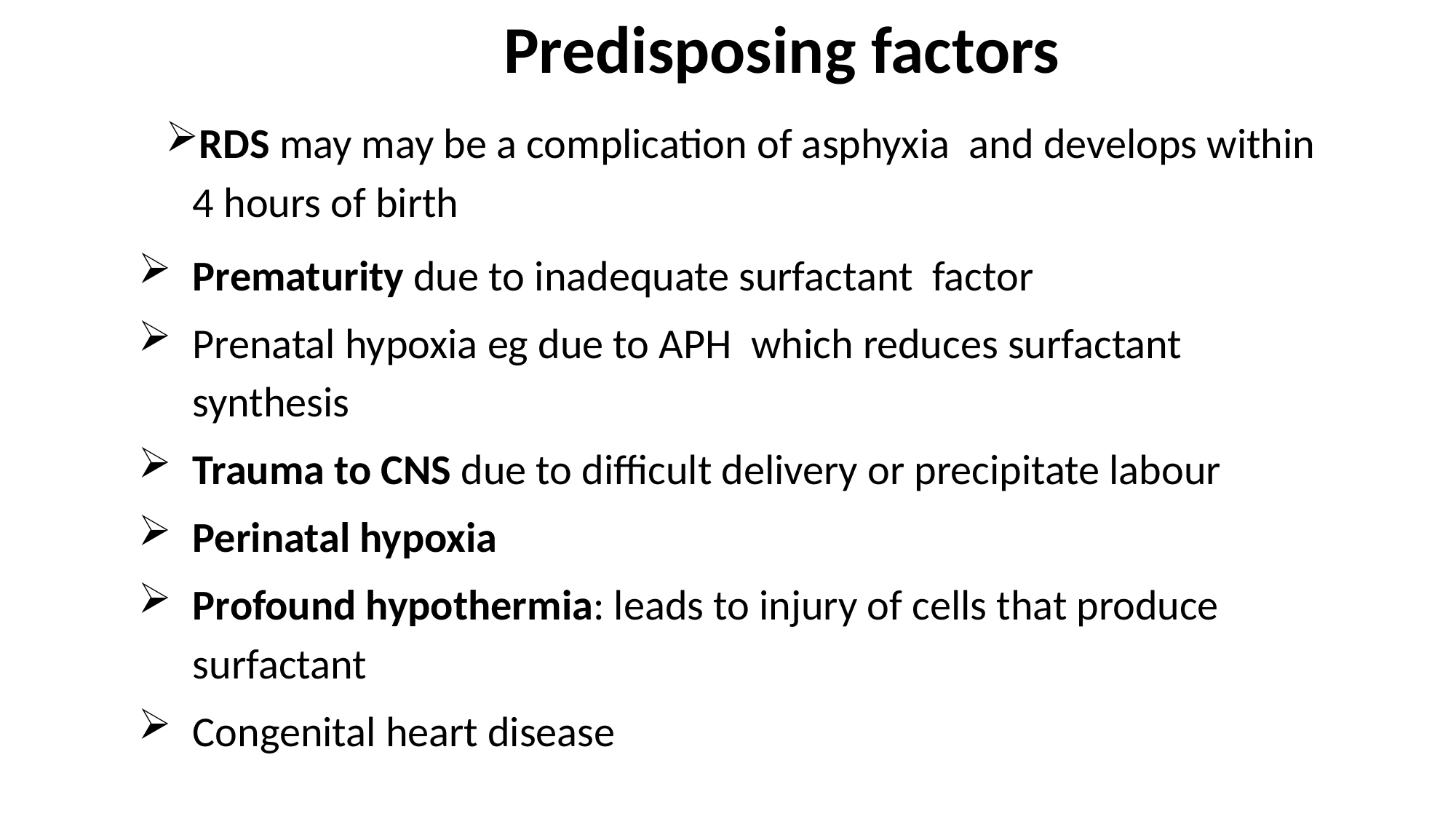

# Predisposing factors
RDS may may be a complication of asphyxia  and develops within 4 hours of birth
Prematurity due to inadequate surfactant  factor
Prenatal hypoxia eg due to APH  which reduces surfactant synthesis
Trauma to CNS due to difficult delivery or precipitate labour
Perinatal hypoxia
Profound hypothermia: leads to injury of cells that produce surfactant
Congenital heart disease